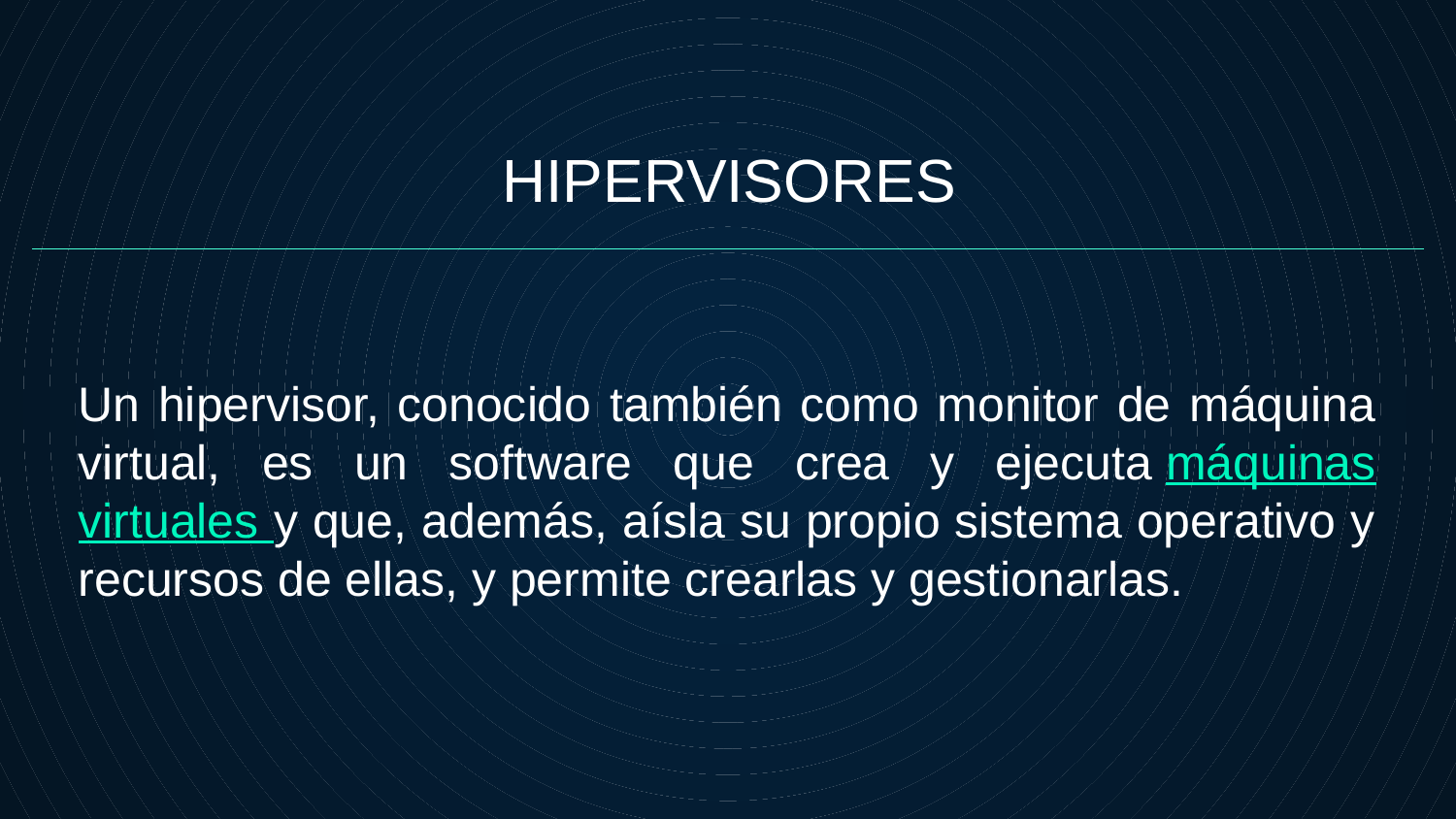

# HIPERVISORES
Un hipervisor, conocido también como monitor de máquina virtual, es un software que crea y ejecuta máquinas virtuales y que, además, aísla su propio sistema operativo y recursos de ellas, y permite crearlas y gestionarlas.